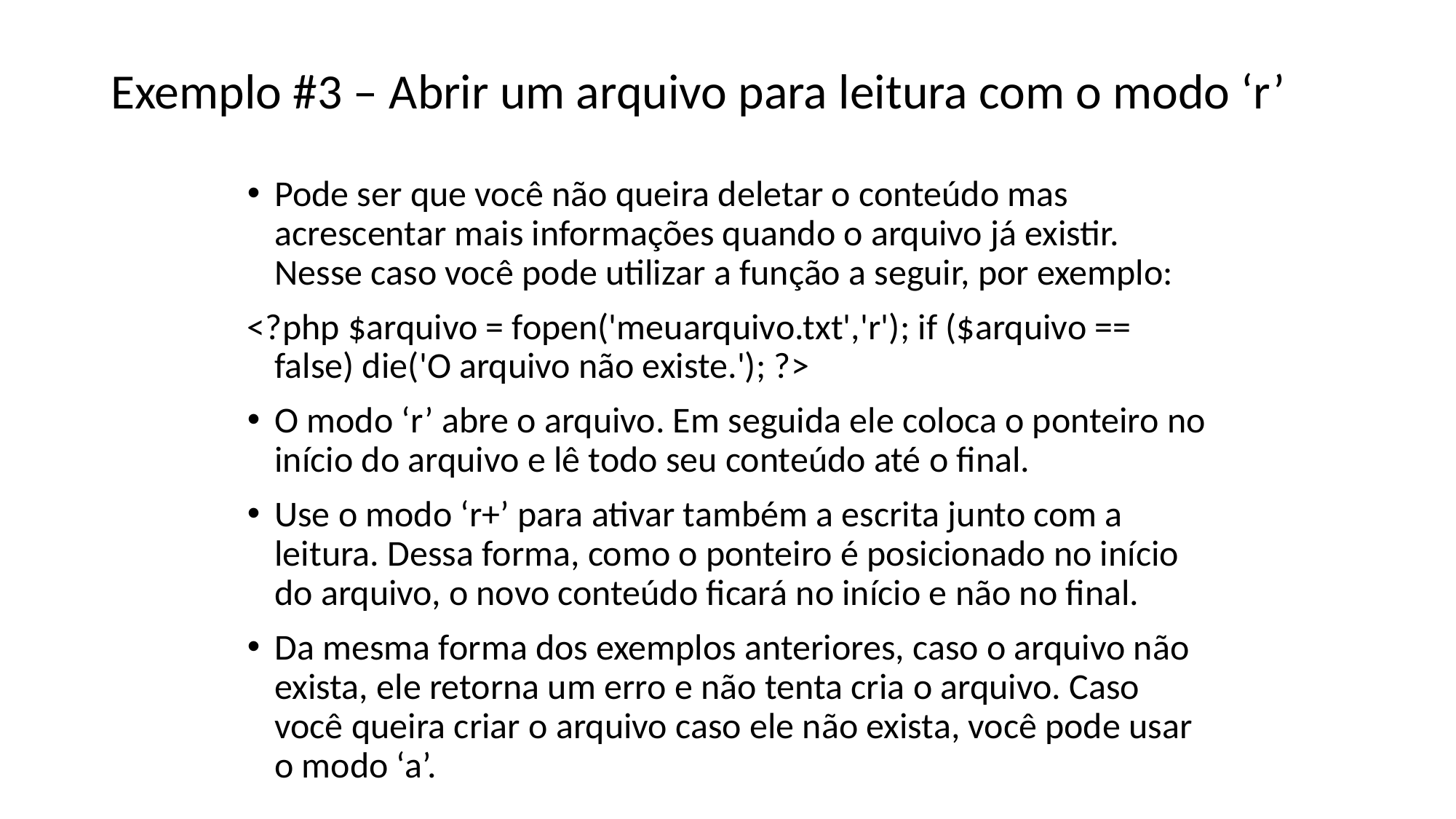

# Exemplo #3 – Abrir um arquivo para leitura com o modo ‘r’
Pode ser que você não queira deletar o conteúdo mas acrescentar mais informações quando o arquivo já existir.  Nesse caso você pode utilizar a função a seguir, por exemplo:
<?php $arquivo = fopen('meuarquivo.txt','r'); if ($arquivo == false) die('O arquivo não existe.'); ?>
O modo ‘r’ abre o arquivo. Em seguida ele coloca o ponteiro no início do arquivo e lê todo seu conteúdo até o final.
Use o modo ‘r+’ para ativar também a escrita junto com a leitura. Dessa forma, como o ponteiro é posicionado no início do arquivo, o novo conteúdo ficará no início e não no final.
Da mesma forma dos exemplos anteriores, caso o arquivo não exista, ele retorna um erro e não tenta cria o arquivo. Caso você queira criar o arquivo caso ele não exista, você pode usar o modo ‘a’.